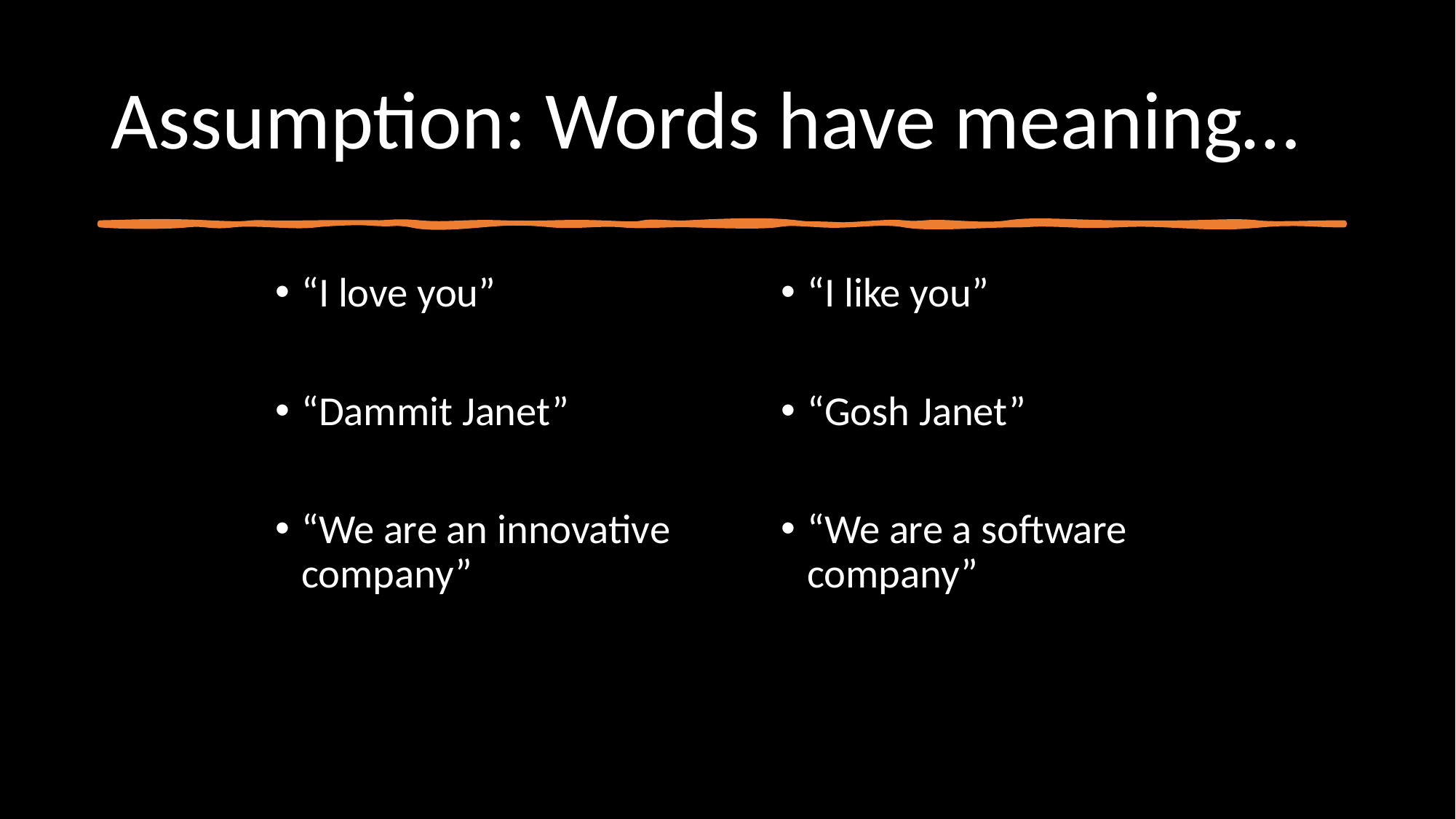

# Assumption: Words have meaning…

“I love you”

“Dammit Janet”

“We are an innovative company”
“I like you”

“Gosh Janet”

“We are a software company”